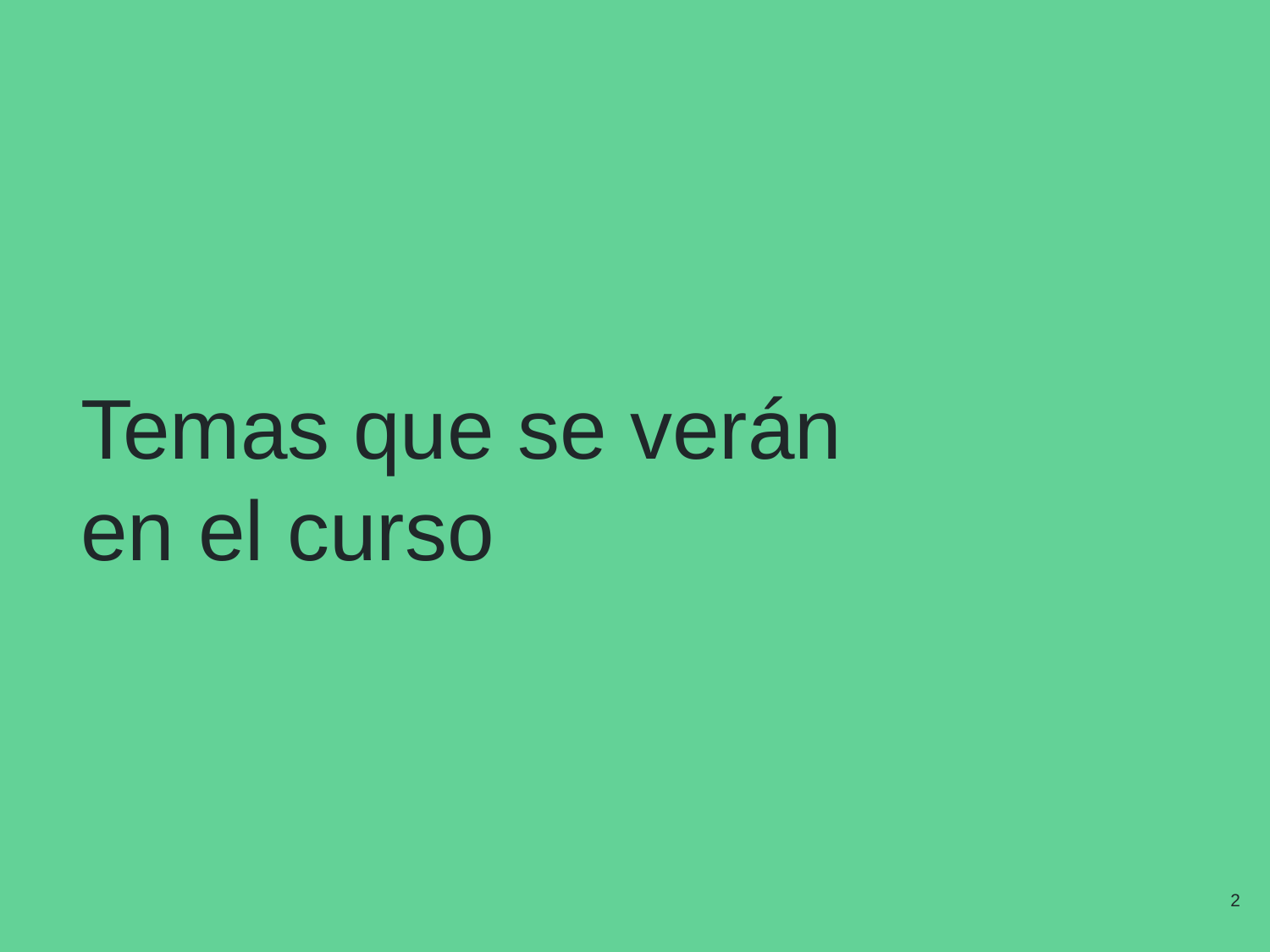

# Temas que se verán en el curso
2